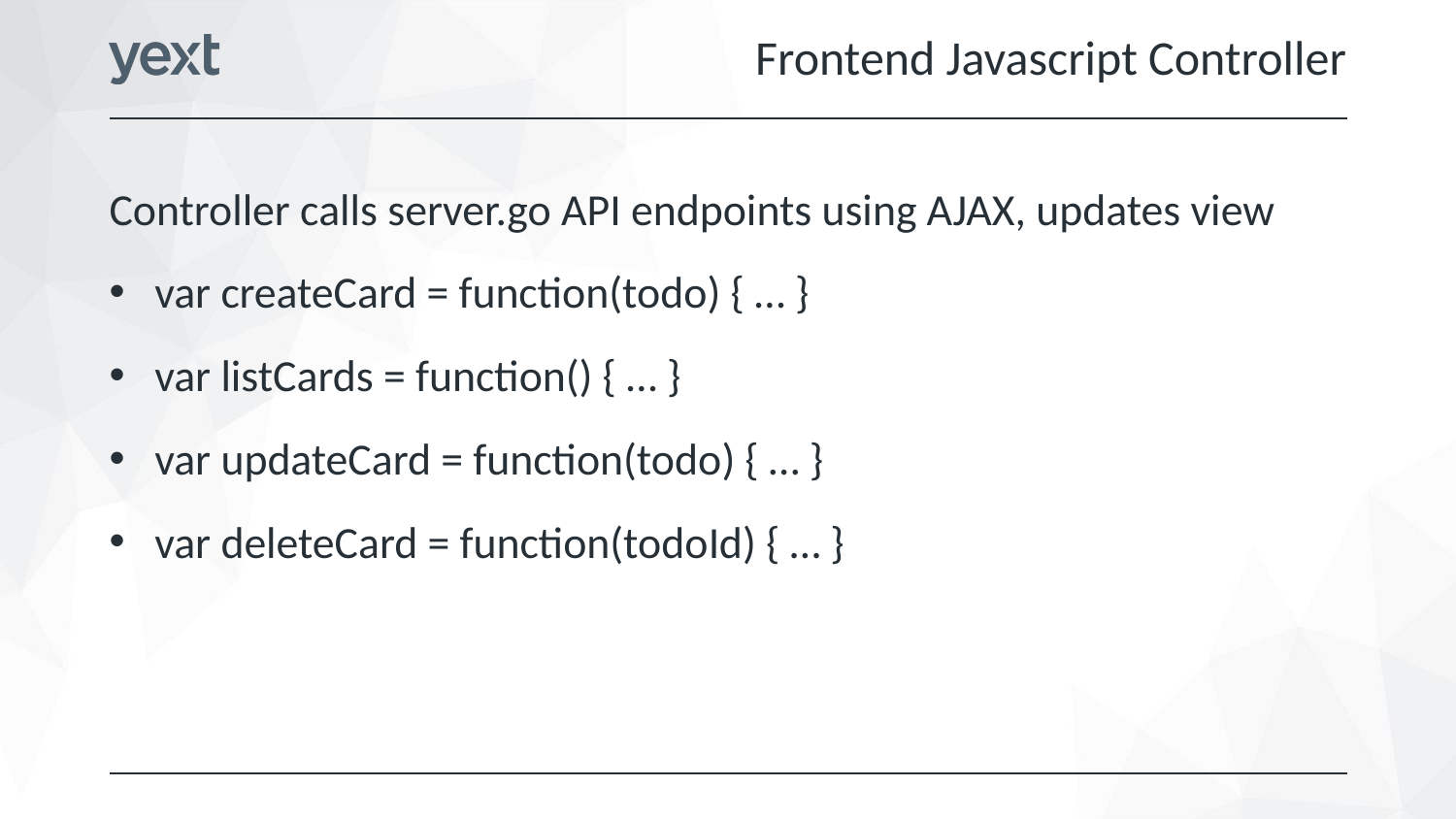

Frontend Javascript Controller
Controller calls server.go API endpoints using AJAX, updates view
var createCard = function(todo) { … }
var listCards = function() { … }
var updateCard = function(todo) { … }
var deleteCard = function(todoId) { … }